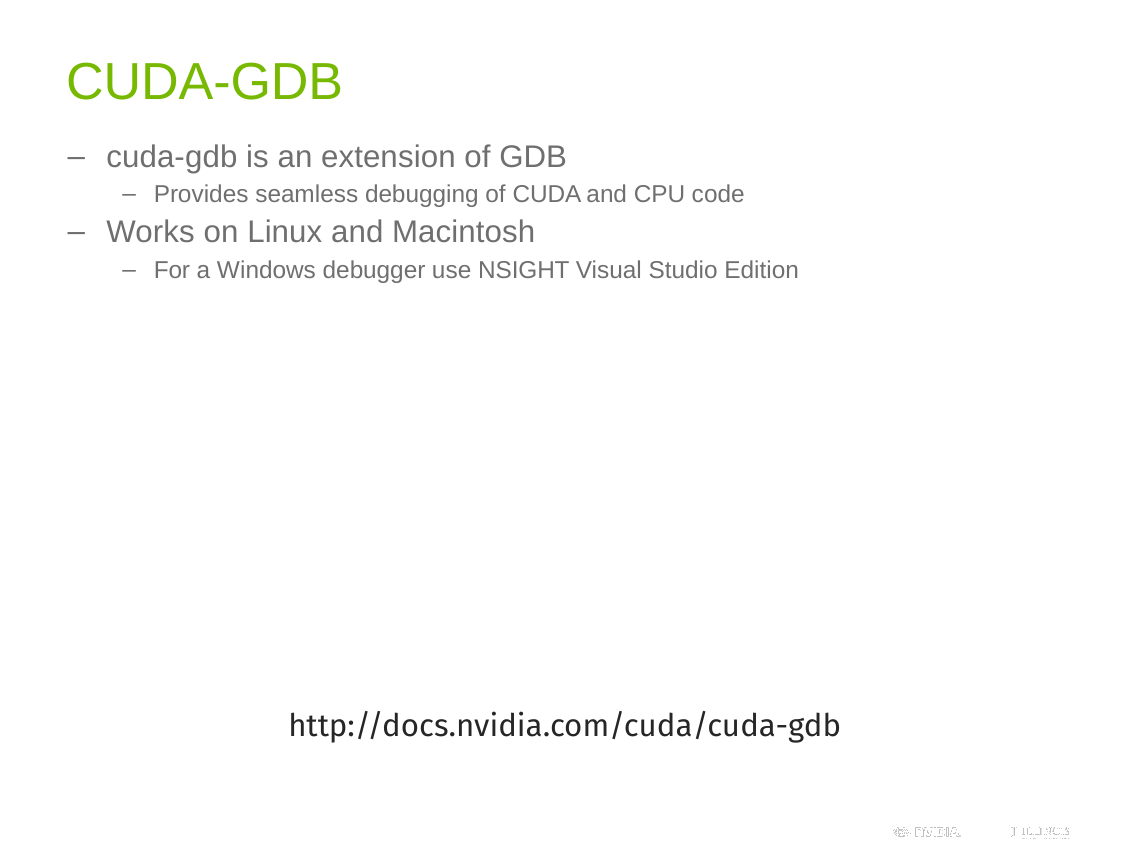

# CUDA-GDB
cuda-gdb is an extension of GDB
Provides seamless debugging of CUDA and CPU code
Works on Linux and Macintosh
For a Windows debugger use NSIGHT Visual Studio Edition

http://docs.nvidia.com/cuda/cuda-gdb